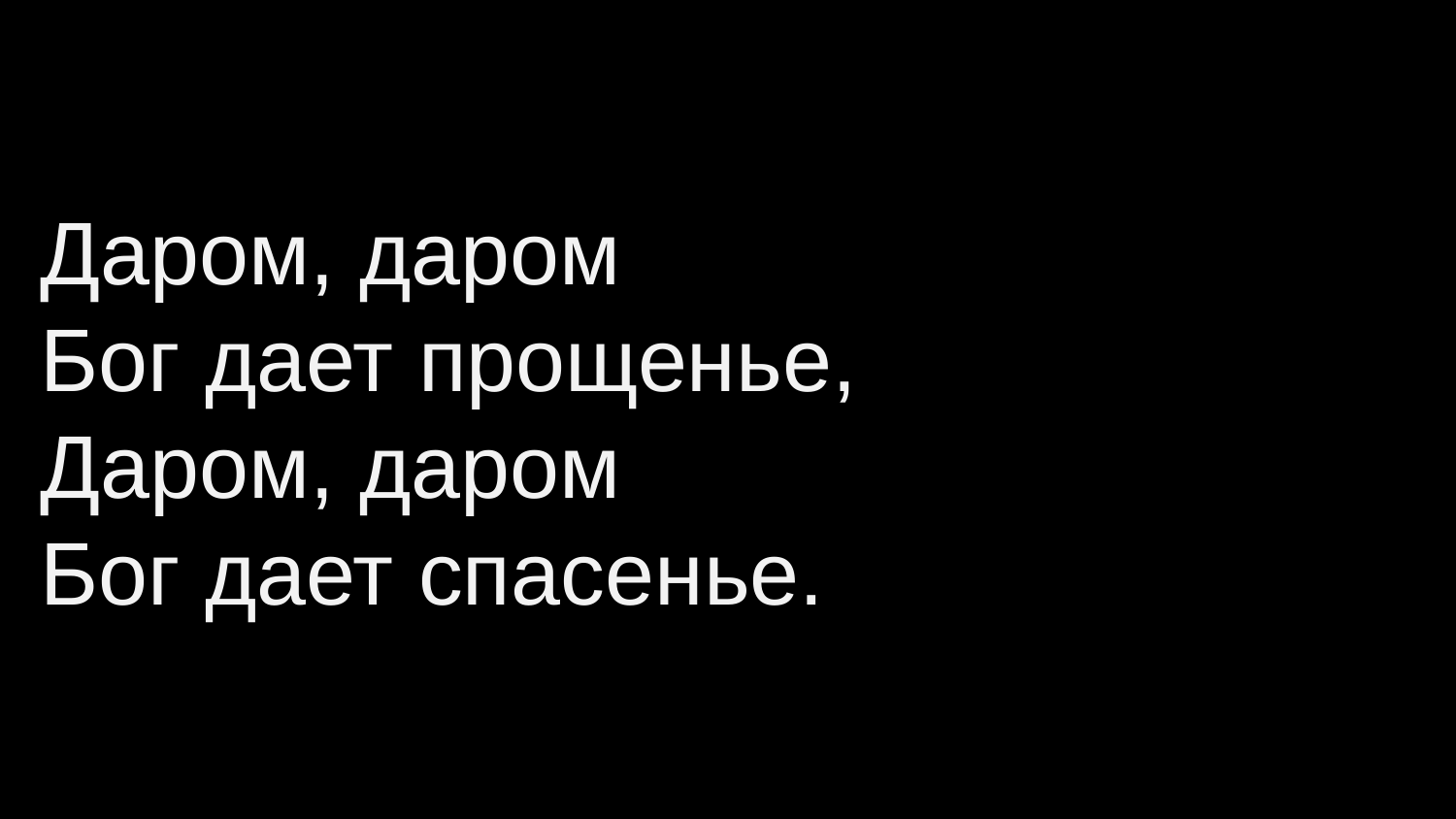

Даром, даром
Бог дает прощенье,
Даром, даром
Бог дает спасенье.